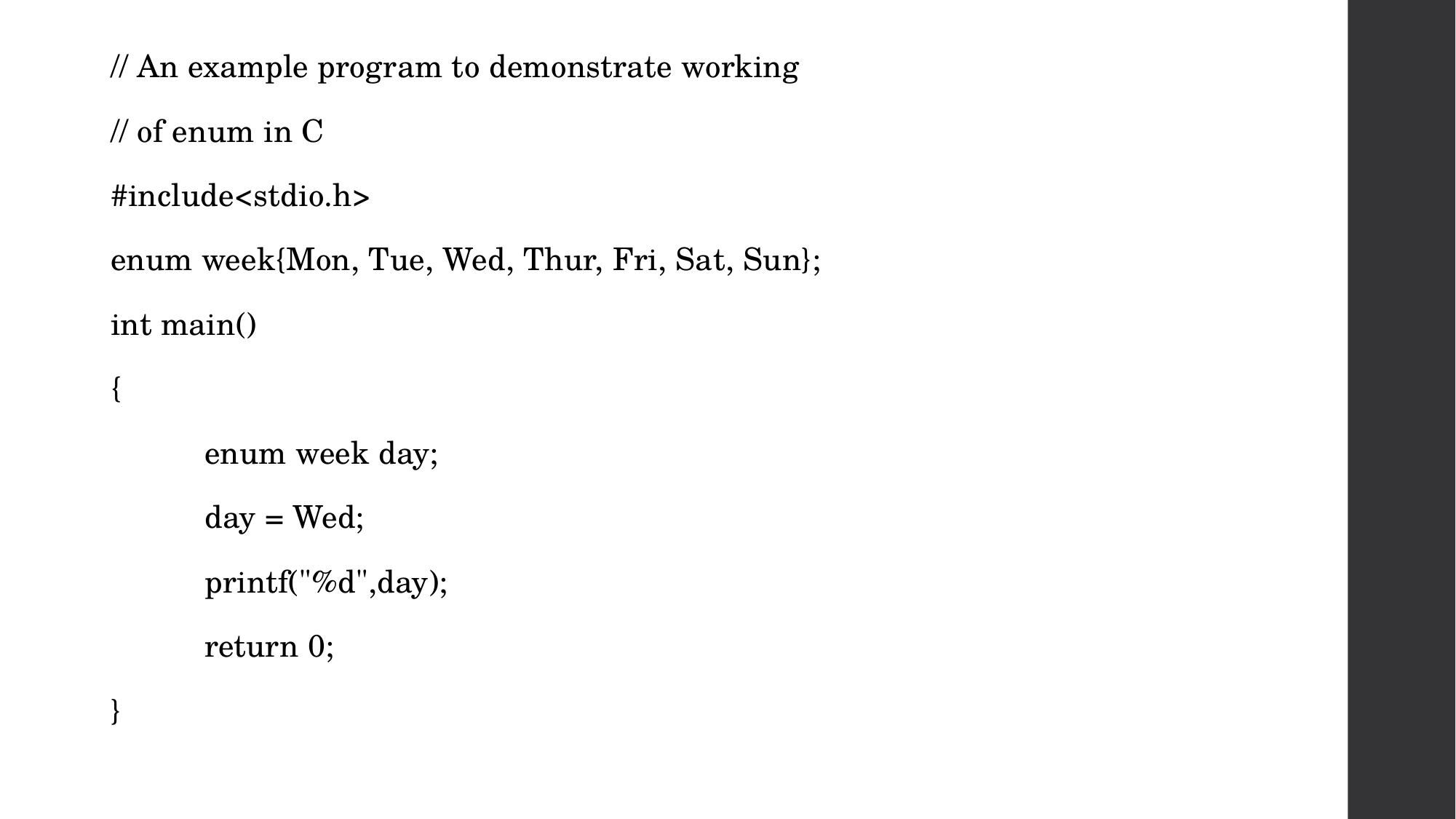

// An example program to demonstrate working
// of enum in C
#include<stdio.h>
enum week{Mon, Tue, Wed, Thur, Fri, Sat, Sun};
int main()
{
	enum week day;
	day = Wed;
	printf("%d",day);
	return 0;
}